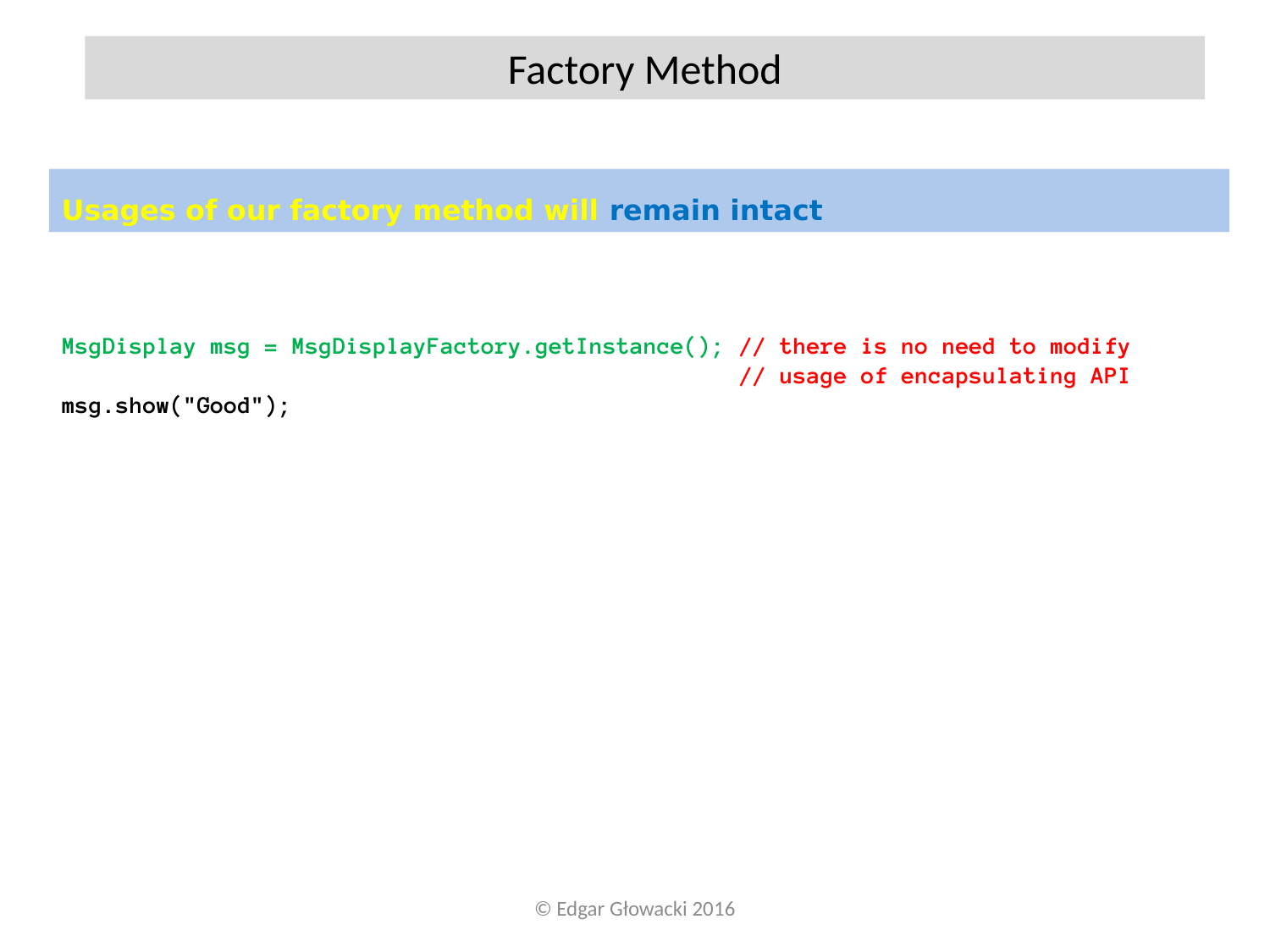

Factory Method
Usages of our factory method will remain intact
MsgDisplay msg = MsgDisplayFactory.getInstance(); // there is no need to modify
                                                  // usage of encapsulating API
msg.show("Good");
© Edgar Głowacki 2016